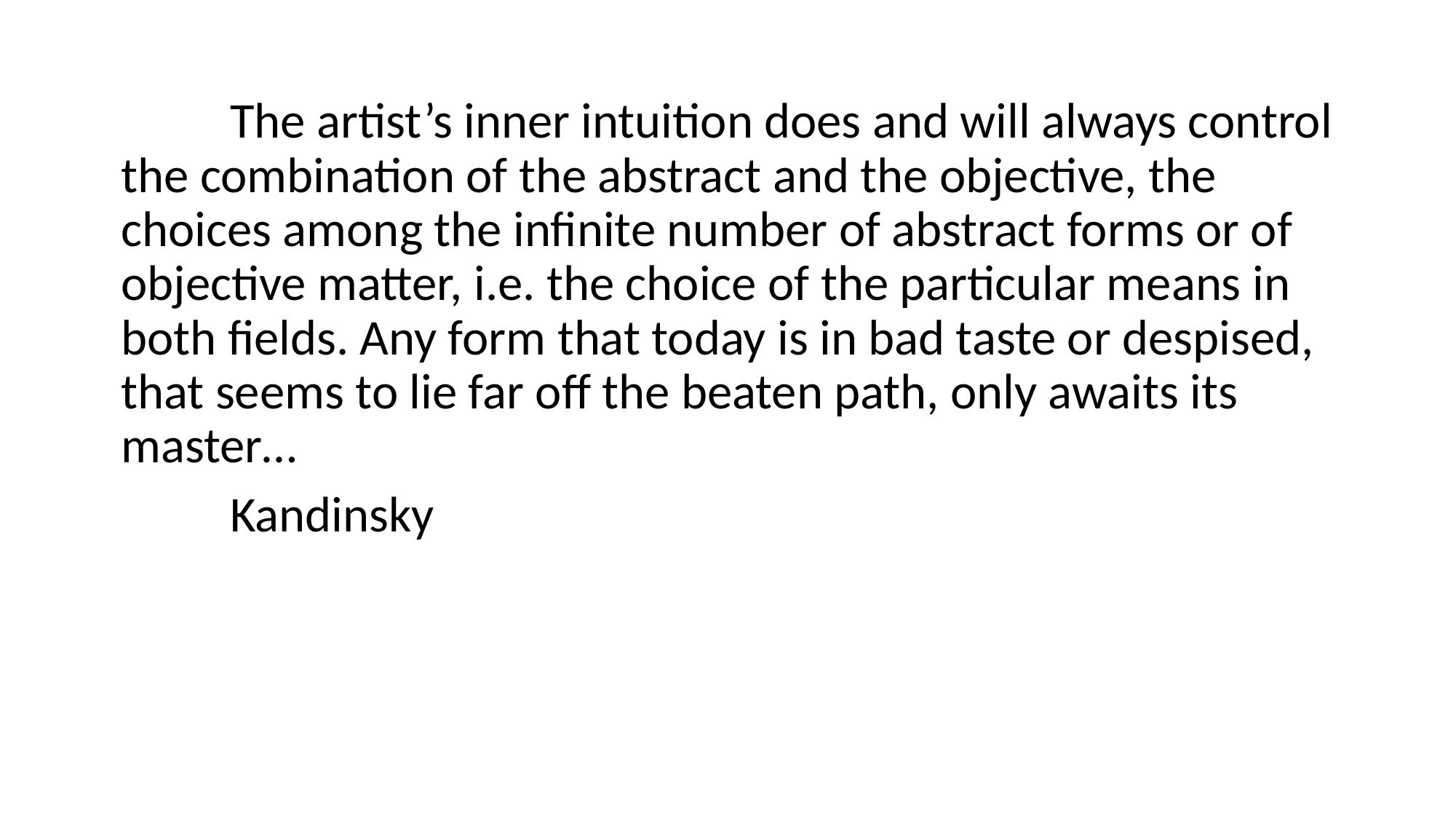

The artist’s inner intuition does and will always control the combination of the abstract and the objective, the choices among the infinite number of abstract forms or of objective matter, i.e. the choice of the particular means in both fields. Any form that today is in bad taste or despised, that seems to lie far off the beaten path, only awaits its master…
	Kandinsky
#